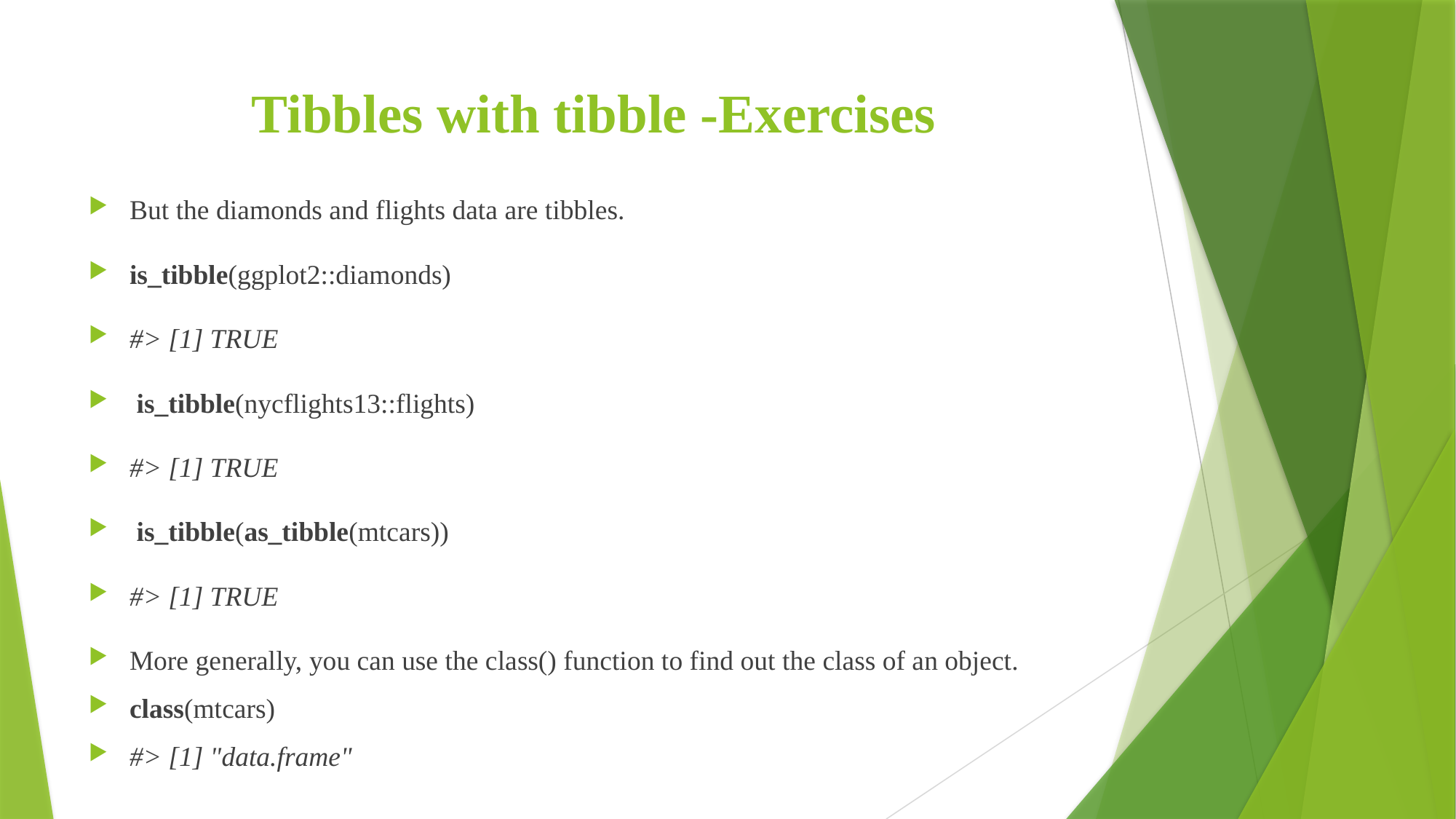

# Tibbles with tibble -Exercises
But the diamonds and flights data are tibbles.
is_tibble(ggplot2::diamonds)
#> [1] TRUE
 is_tibble(nycflights13::flights)
#> [1] TRUE
 is_tibble(as_tibble(mtcars))
#> [1] TRUE
More generally, you can use the class() function to find out the class of an object.
class(mtcars)
#> [1] "data.frame"